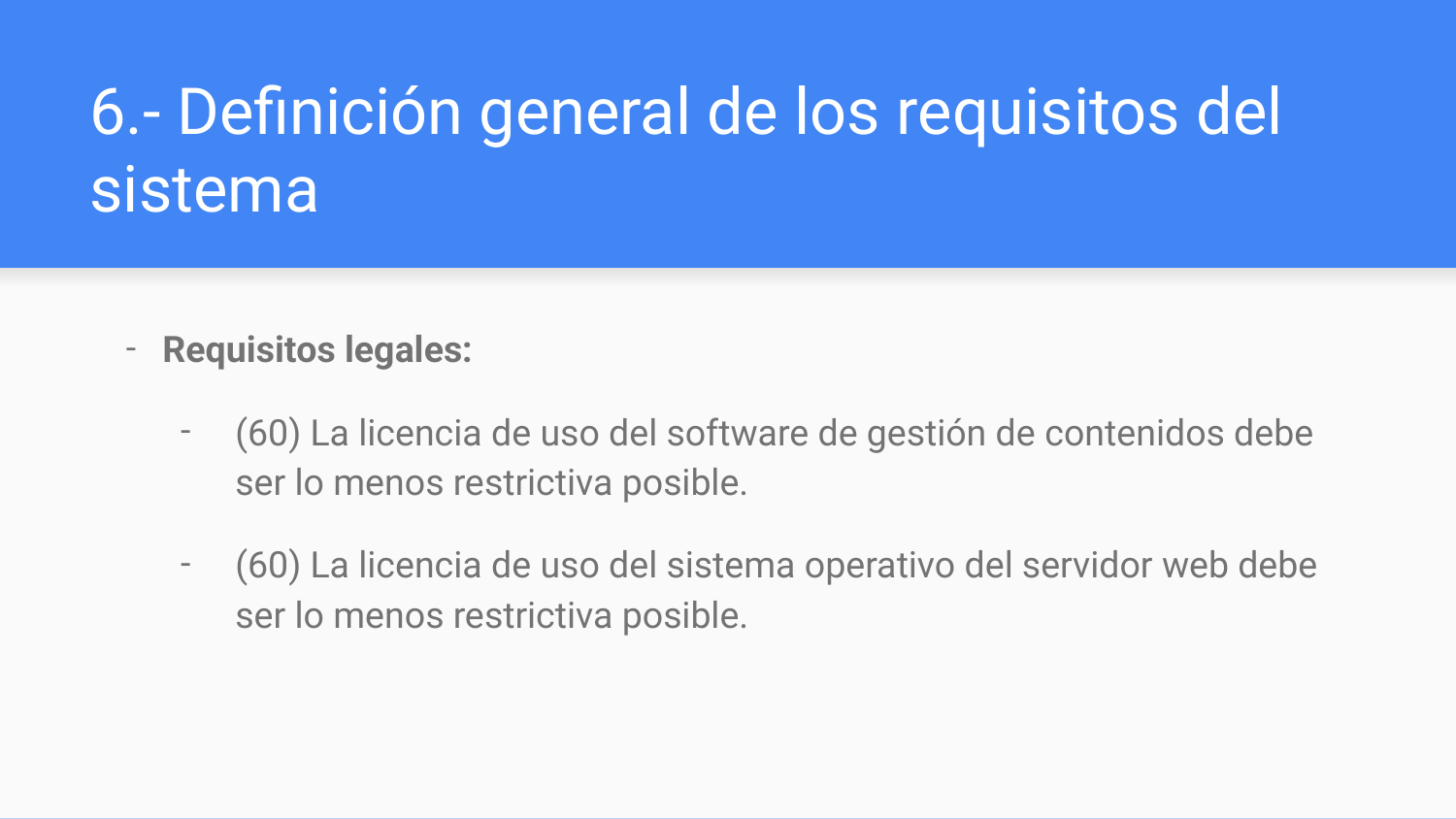

# 6.- Definición general de los requisitos del sistema
Requisitos legales:
(60) La licencia de uso del software de gestión de contenidos debe ser lo menos restrictiva posible.
(60) La licencia de uso del sistema operativo del servidor web debe ser lo menos restrictiva posible.